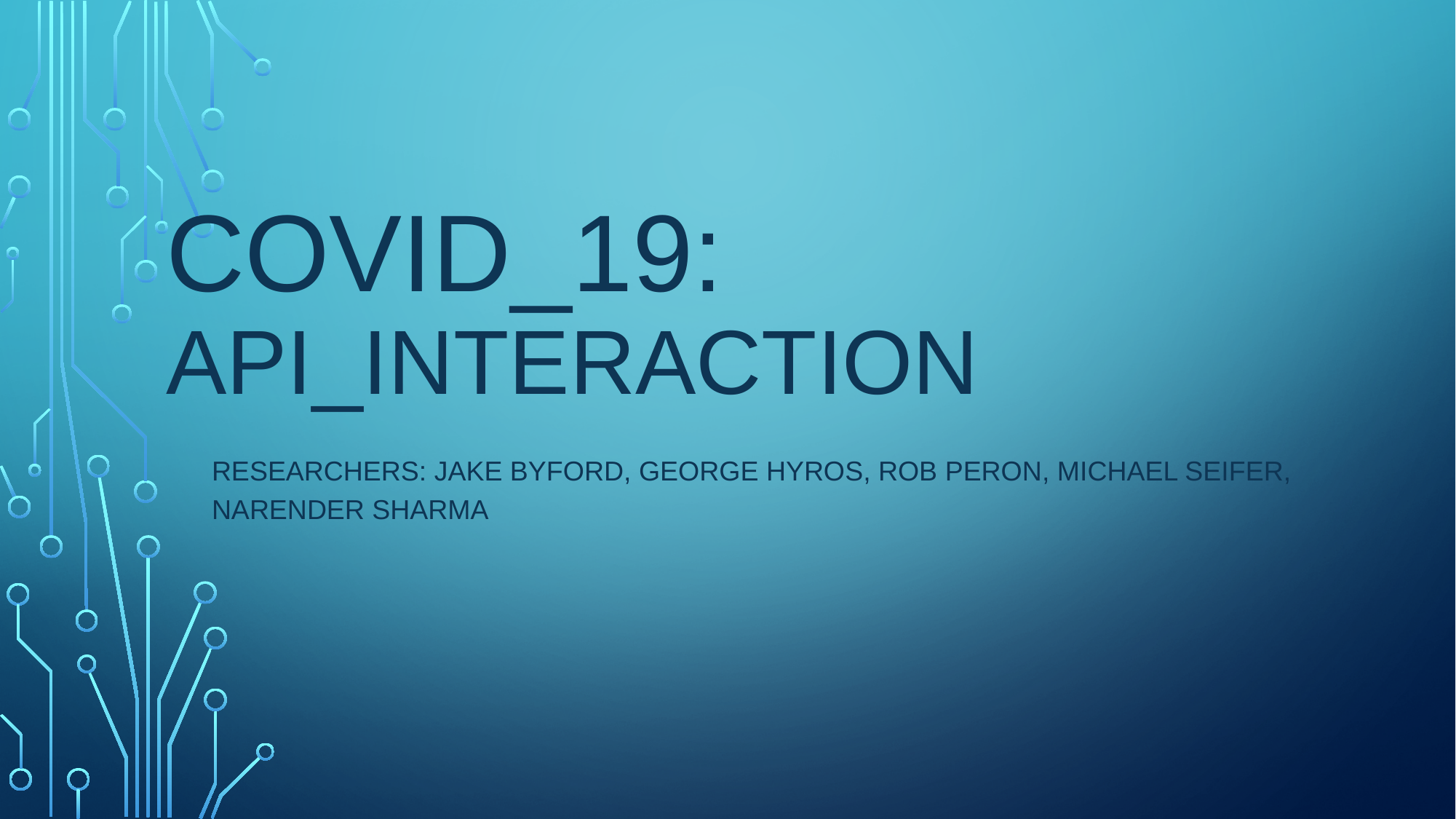

# COVID_19: API_Interaction
Researchers: Jake Byford, George Hyros, Rob Peron, Michael Seifer, Narender Sharma